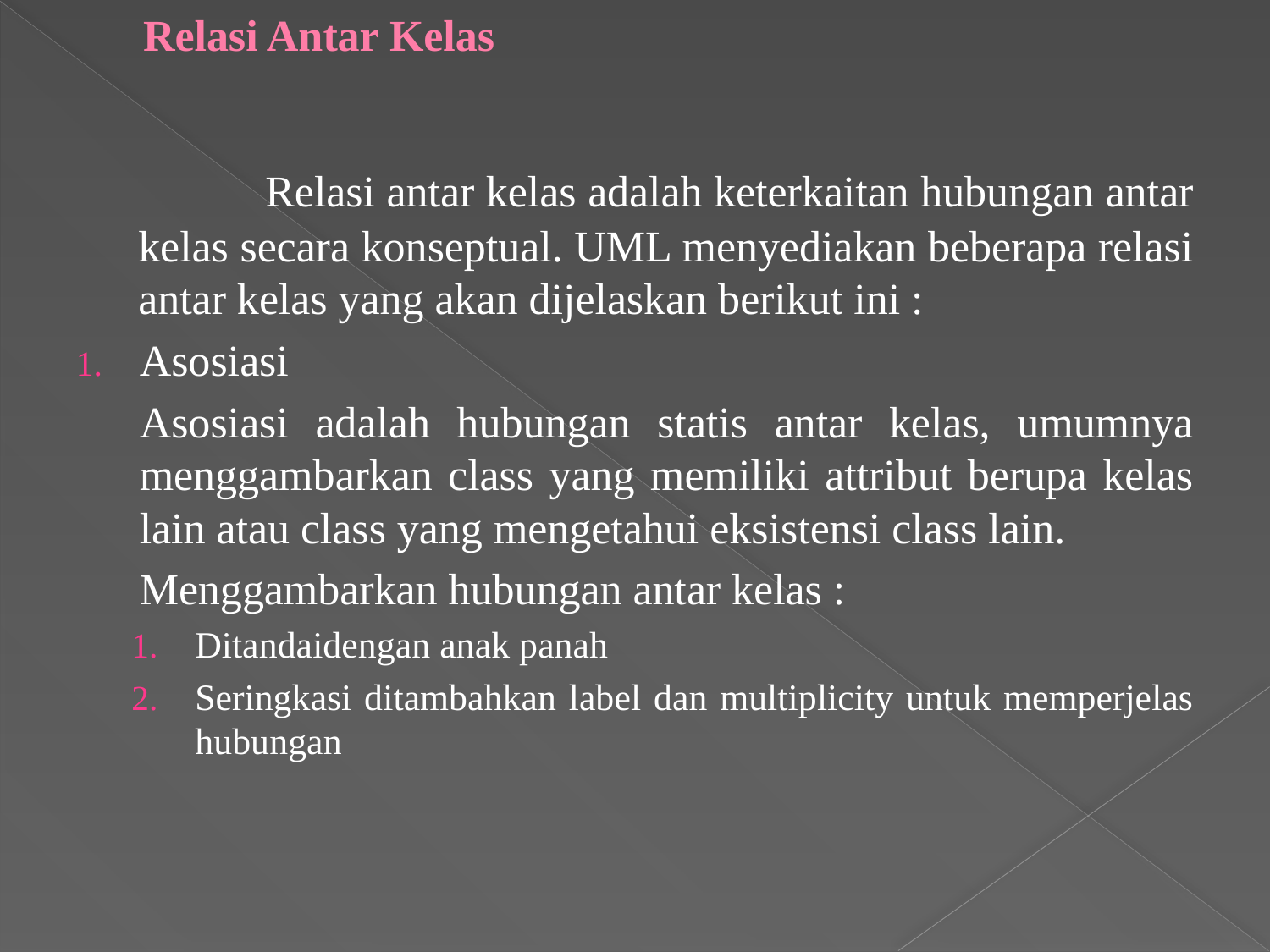

# Relasi Antar Kelas
		Relasi antar kelas adalah keterkaitan hubungan antar kelas secara konseptual. UML menyediakan beberapa relasi antar kelas yang akan dijelaskan berikut ini :
Asosiasi
	Asosiasi adalah hubungan statis antar kelas, umumnya menggambarkan class yang memiliki attribut berupa kelas lain atau class yang mengetahui eksistensi class lain.
	Menggambarkan hubungan antar kelas :
Ditandaidengan anak panah
Seringkasi ditambahkan label dan multiplicity untuk memperjelas hubungan